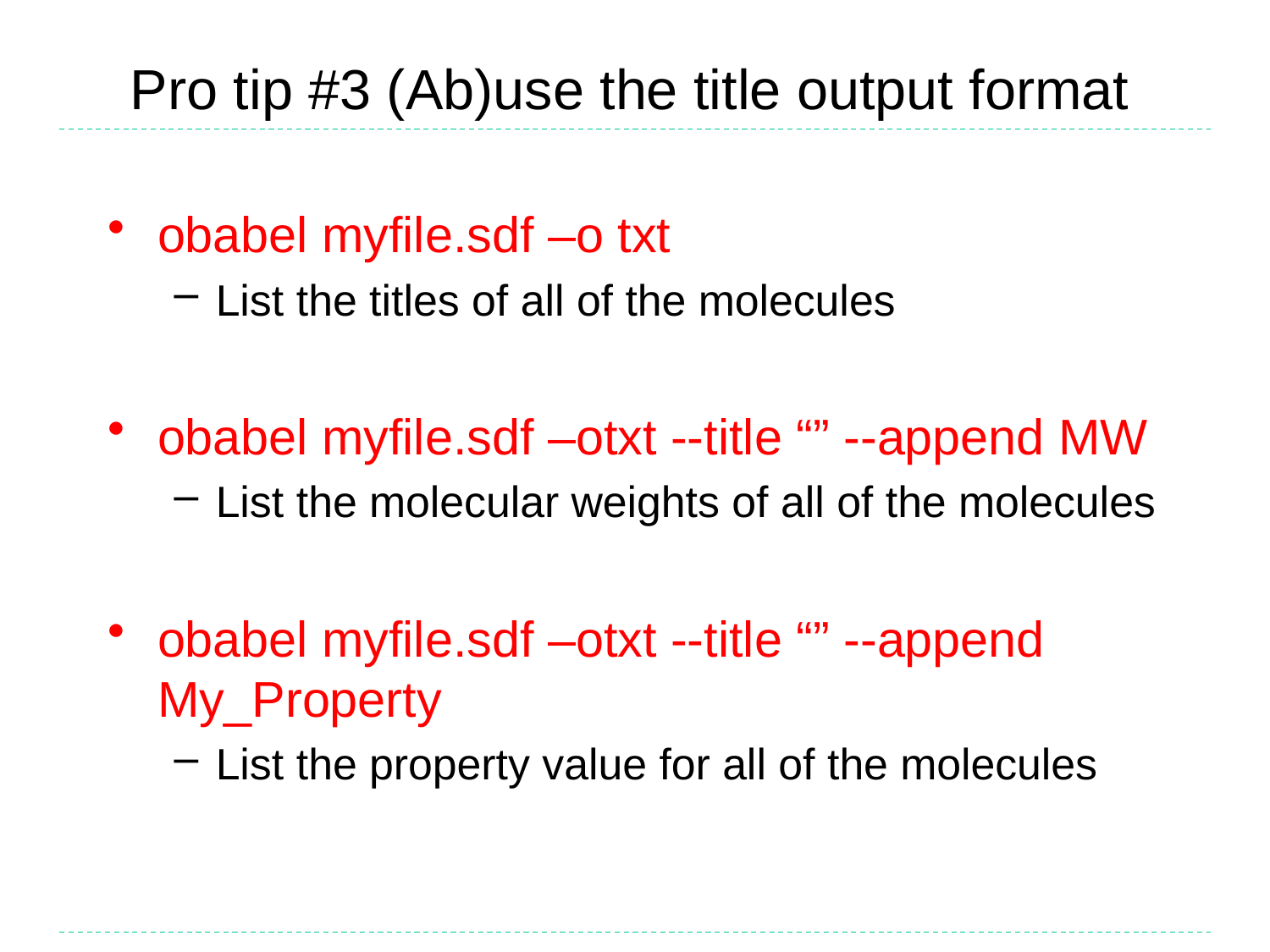

# Pro tip #3 (Ab)use the title output format

obabel myfile.sdf –o txt
List the titles of all of the molecules

obabel myfile.sdf –otxt --title “” --append MW
List the molecular weights of all of the molecules

obabel myfile.sdf –otxt --title “” --append My_Property
List the property value for all of the molecules